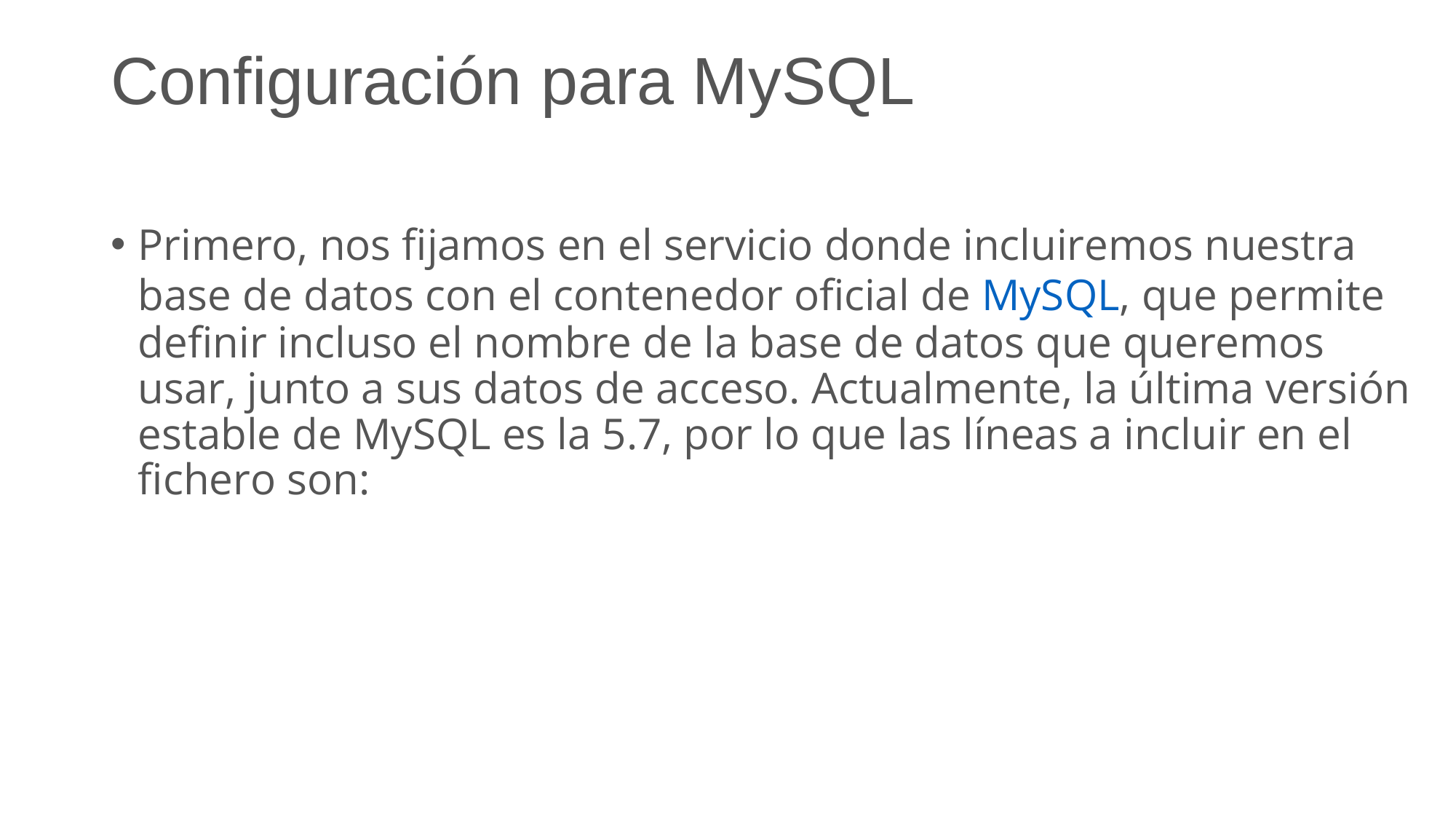

# Configuración para MySQL
Primero, nos fijamos en el servicio donde incluiremos nuestra base de datos con el contenedor oficial de MySQL, que permite definir incluso el nombre de la base de datos que queremos usar, junto a sus datos de acceso. Actualmente, la última versión estable de MySQL es la 5.7, por lo que las líneas a incluir en el fichero son: